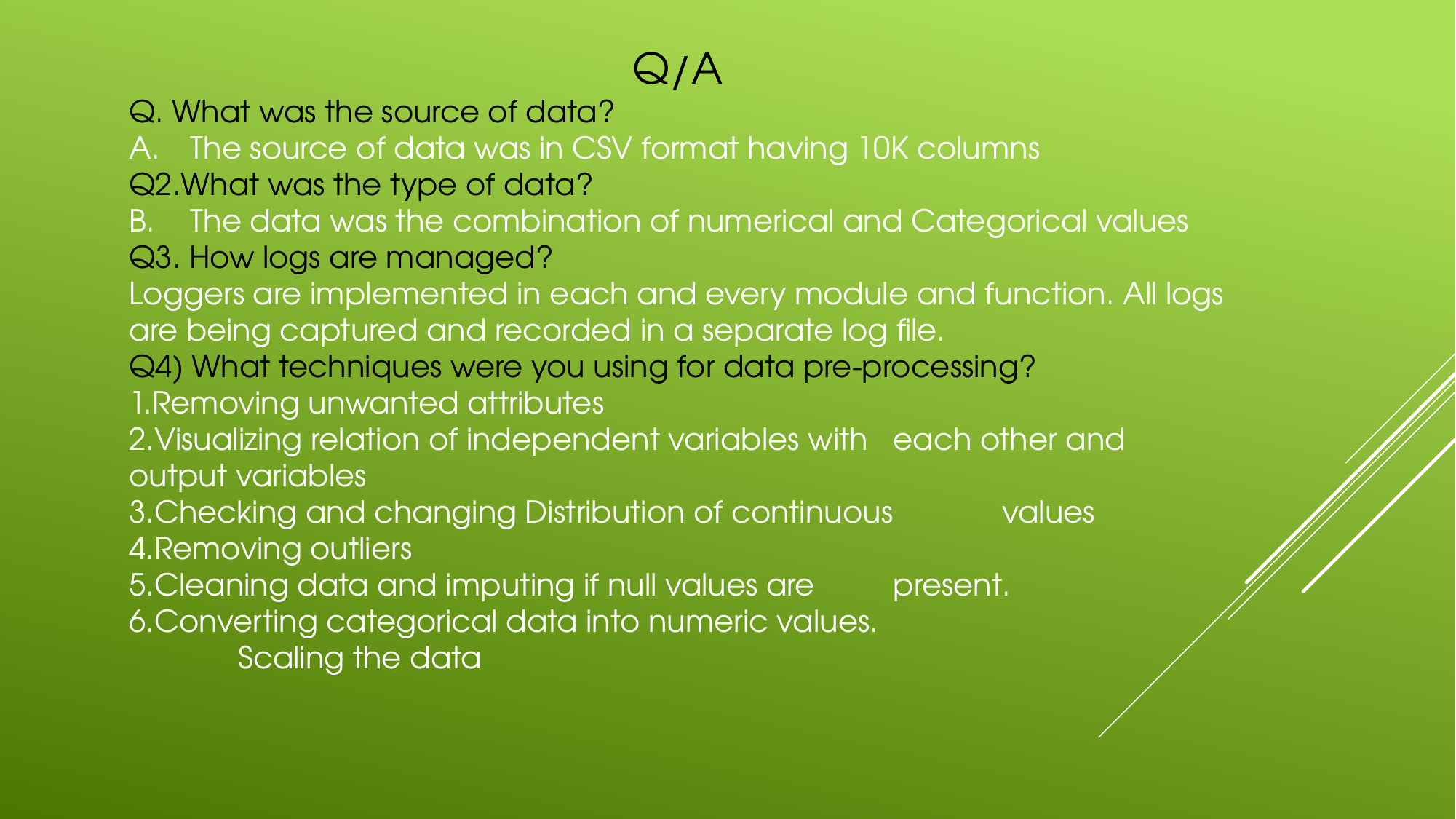

Q/A
Q. What was the source of data?
The source of data was in CSV format having 10K columns
Q2.What was the type of data?
The data was the combination of numerical and Categorical values
Q3. How logs are managed?
Loggers are implemented in each and every module and function. All logs are being captured and recorded in a separate log file.
Q4) What techniques were you using for data pre-processing?
1.Removing unwanted attributes
2.Visualizing relation of independent variables with 	each other and 	output variables
3.Checking and changing Distribution of continuous 	values
4.Removing outliers
5.Cleaning data and imputing if null values are 	present.
6.Converting categorical data into numeric values.
	Scaling the data